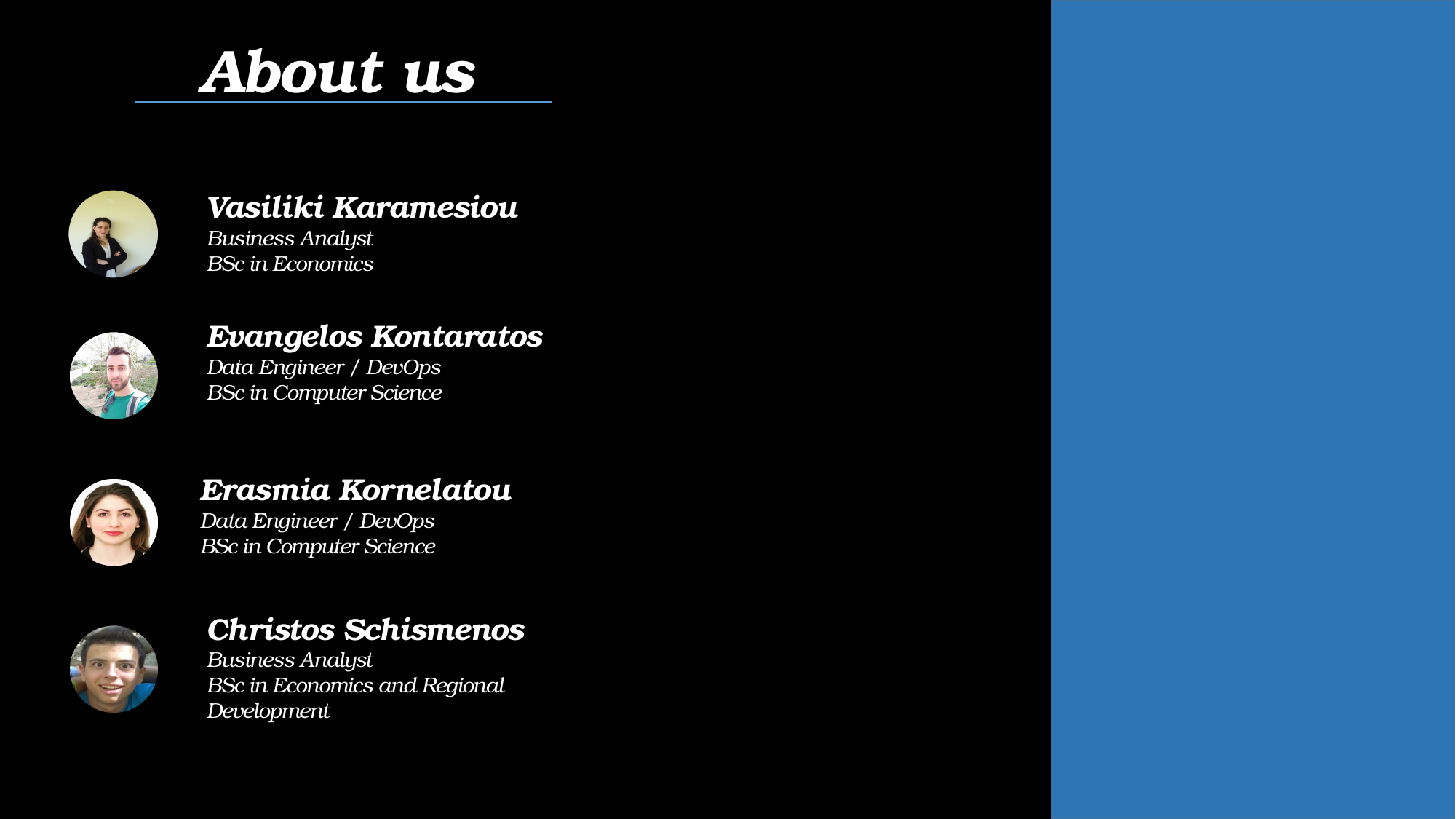

About us
Vasiliki Karamesiou
Business Analyst
BSc in Economics

Evangelos Kontaratos
Data Engineer / DevOps
BSc in Computer Science

Erasmia Kornelatou
Data Engineer / DevOps
BSc in Computer Science

Christos Schismenos
Business Analyst
BSc in Economics and Regional
Development